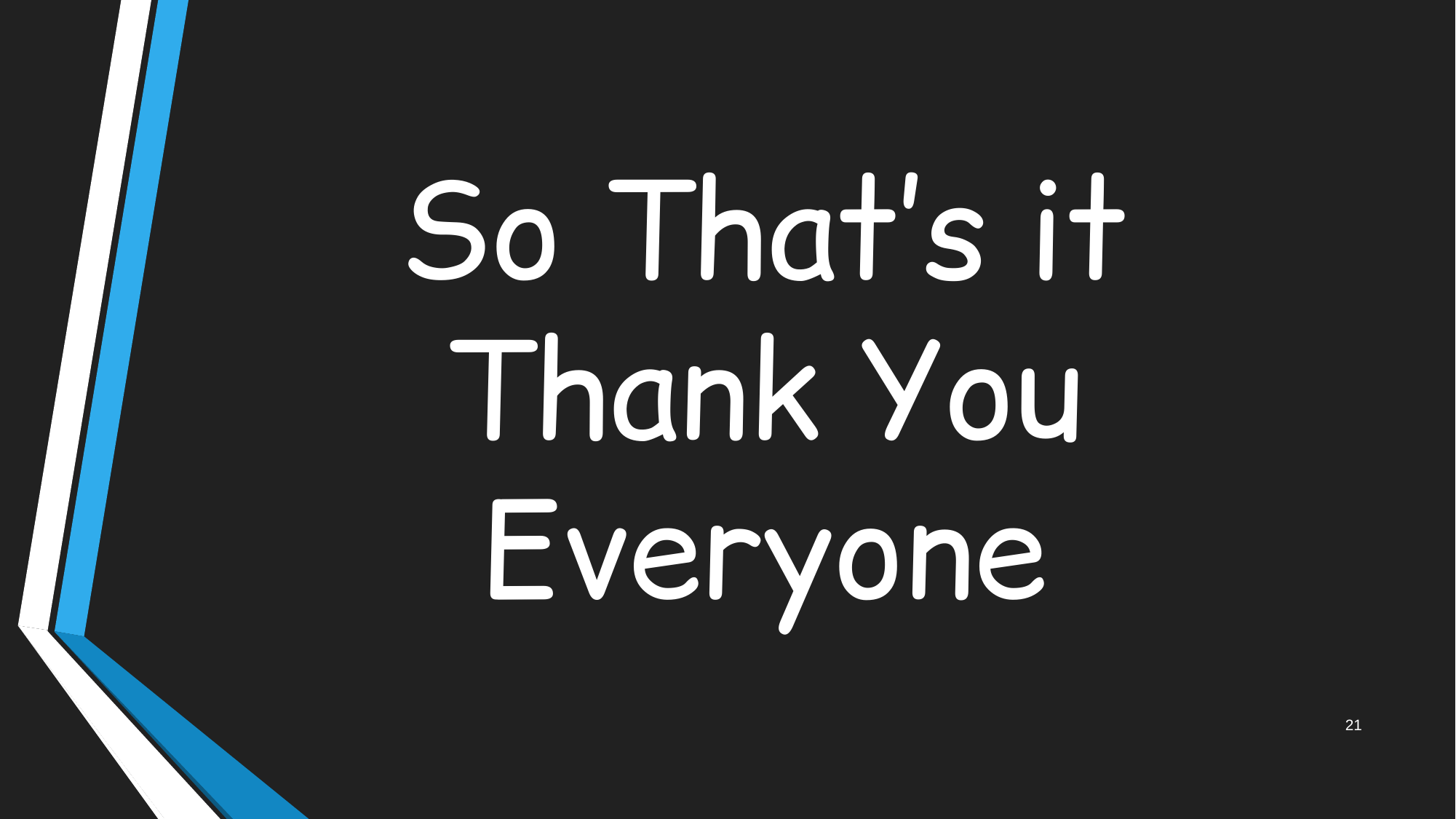

# So That’s it Thank You Everyone
21